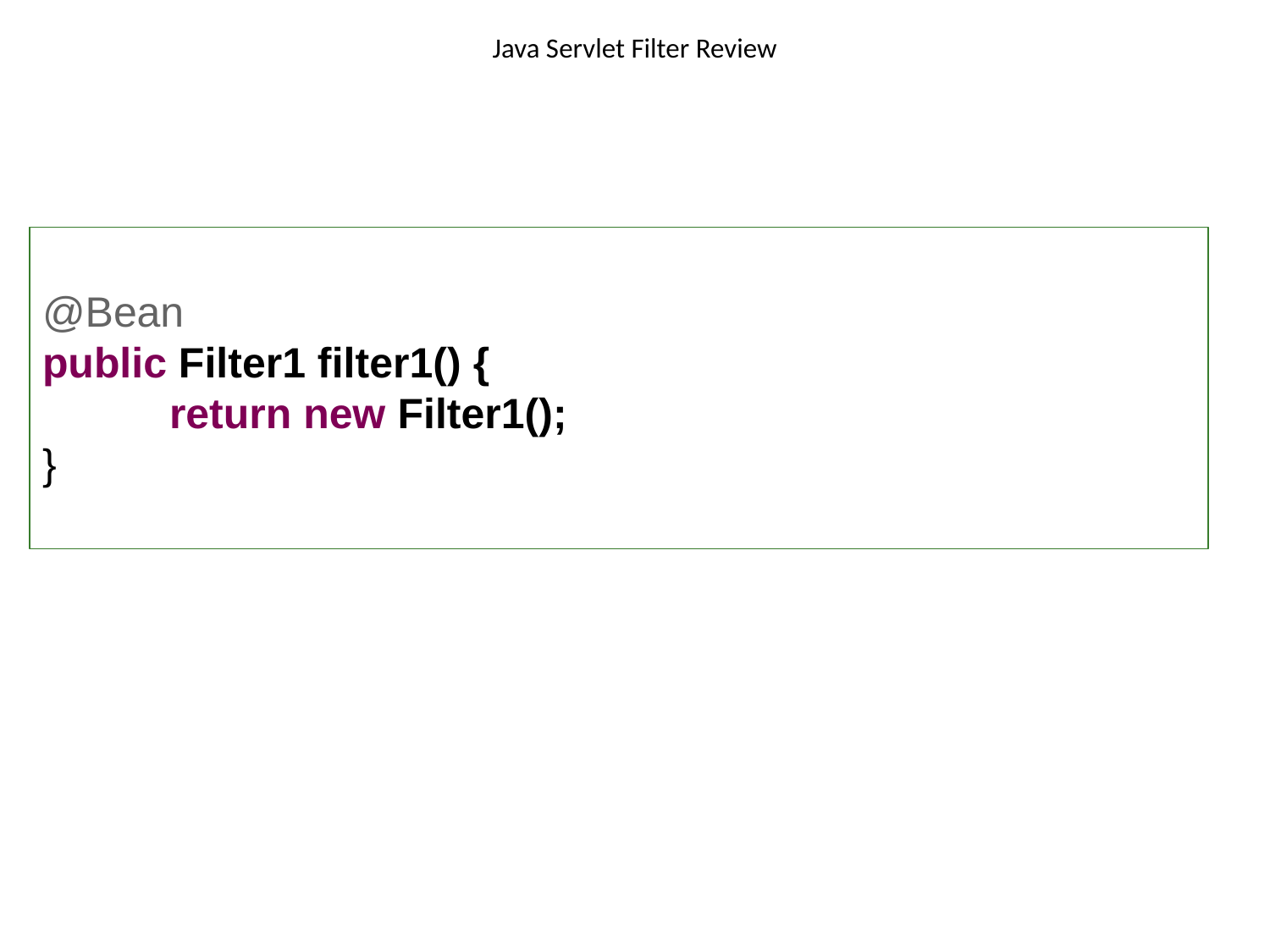

# Java Servlet Filter Review

@Bean
public Filter1 filter1() {
	return new Filter1();
}